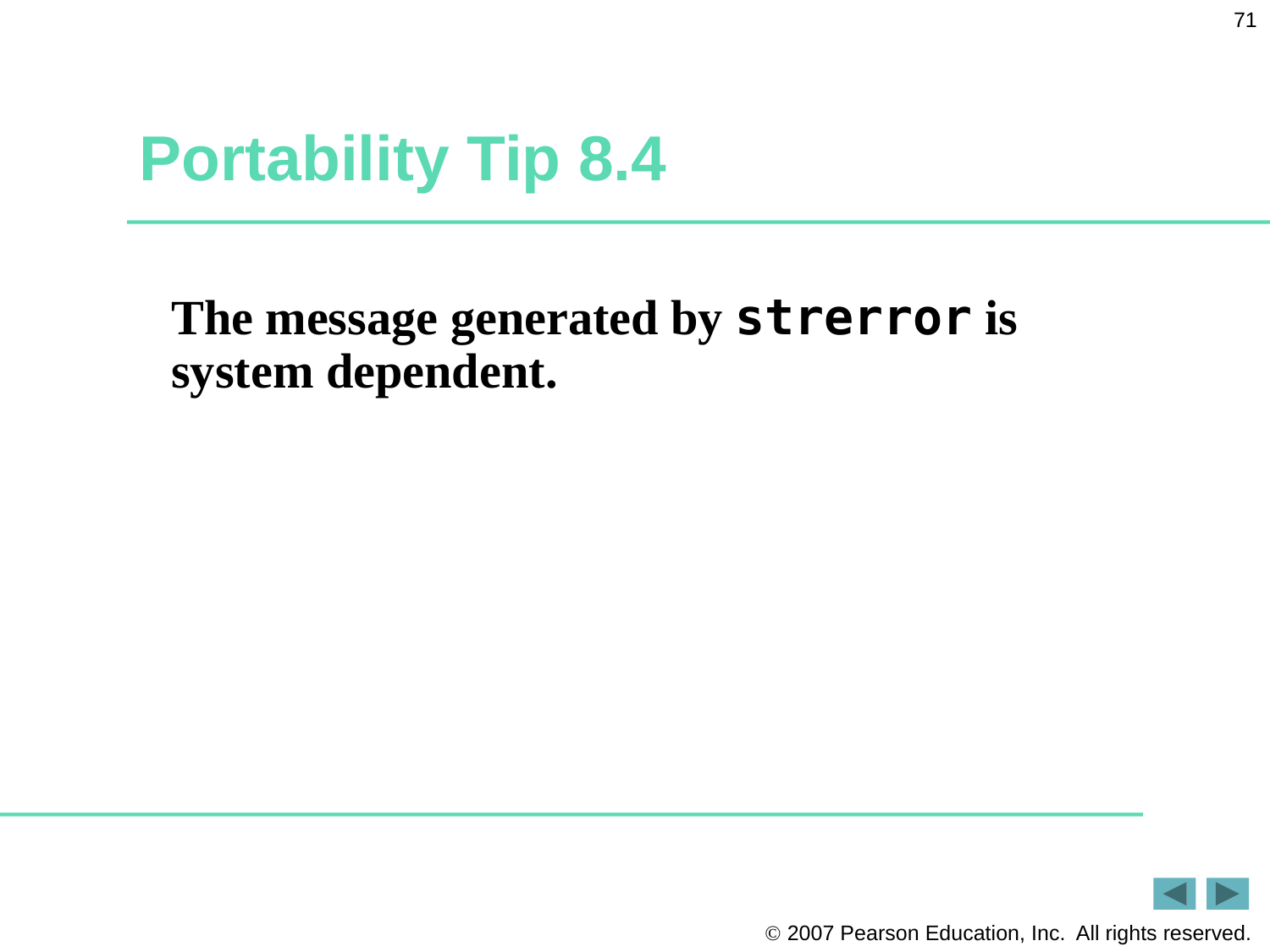

71
# Portability Tip 8.4
The message generated by strerror is system dependent.